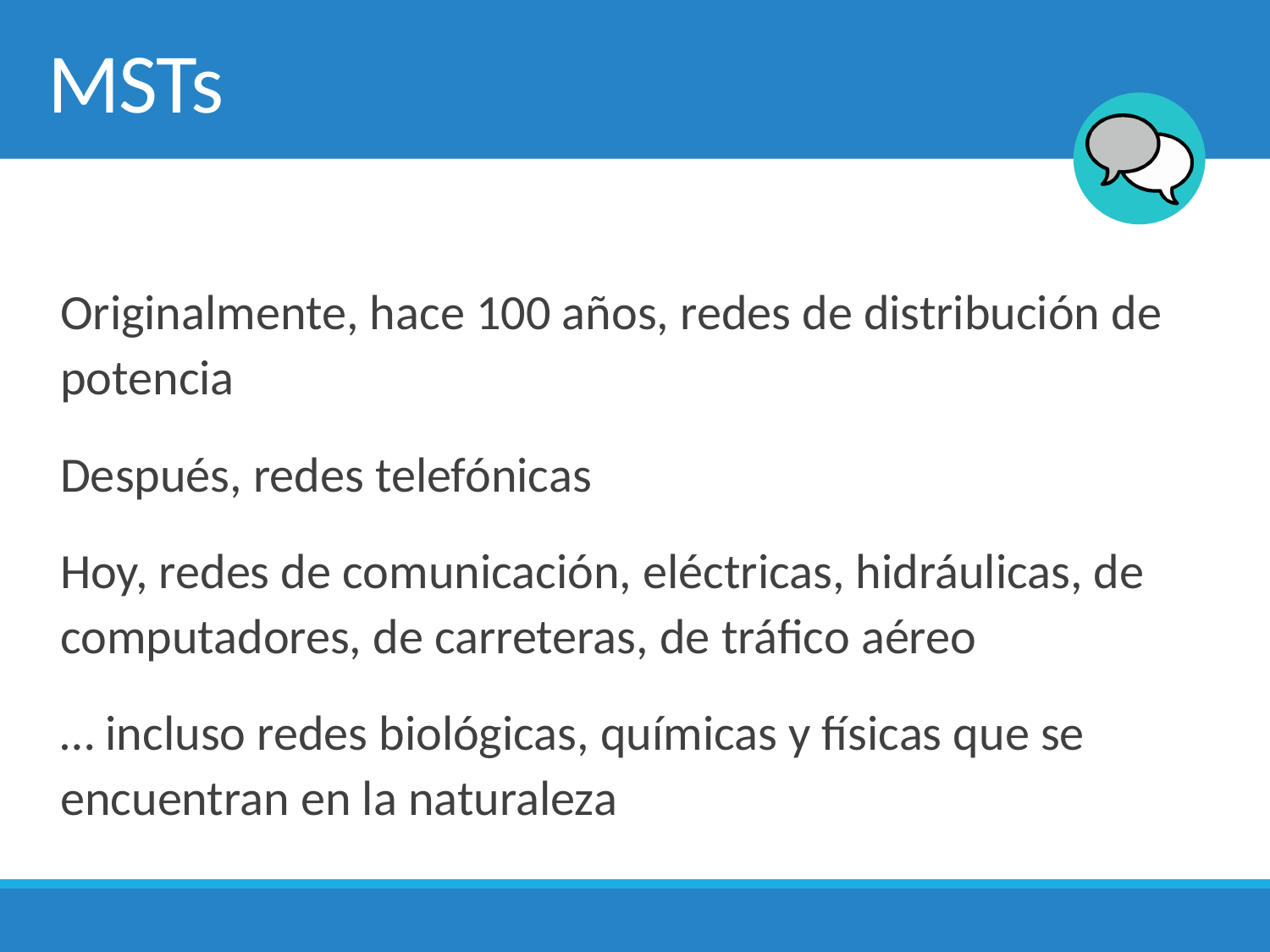

# MSTs
Originalmente, hace 100 años, redes de distribución de potencia
Después, redes telefónicas
Hoy, redes de comunicación, eléctricas, hidráulicas, de computadores, de carreteras, de tráfico aéreo
… incluso redes biológicas, químicas y físicas que se encuentran en la naturaleza